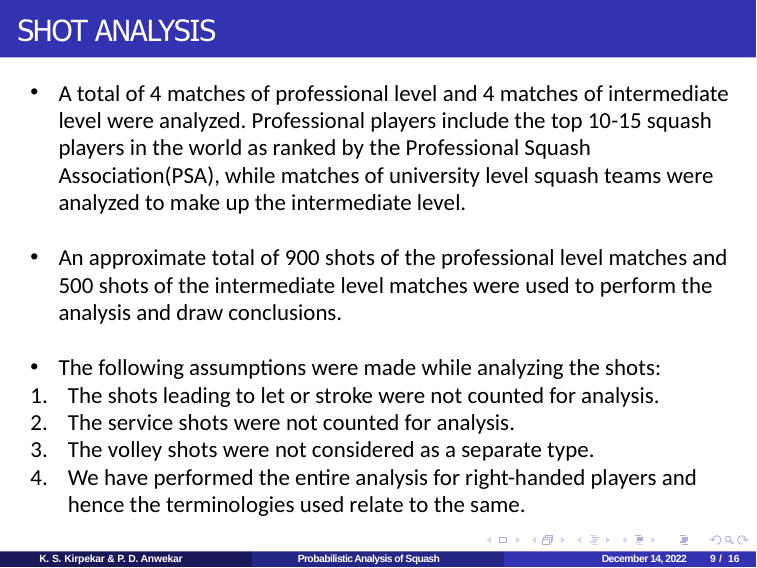

# SHOT ANALYSIS
A total of 4 matches of professional level and 4 matches of intermediate level were analyzed. Professional players include the top 10-15 squash players in the world as ranked by the Professional Squash Association(PSA), while matches of university level squash teams were analyzed to make up the intermediate level.

An approximate total of 900 shots of the professional level matches and 500 shots of the intermediate level matches were used to perform the analysis and draw conclusions.

The following assumptions were made while analyzing the shots:
The shots leading to let or stroke were not counted for analysis.
The service shots were not counted for analysis.
The volley shots were not considered as a separate type.
We have performed the entire analysis for right-handed players and hence the terminologies used relate to the same.

K. S. Kirpekar & P. D. Anwekar
Probabilistic Analysis of Squash
December 14, 2022
9 / 16